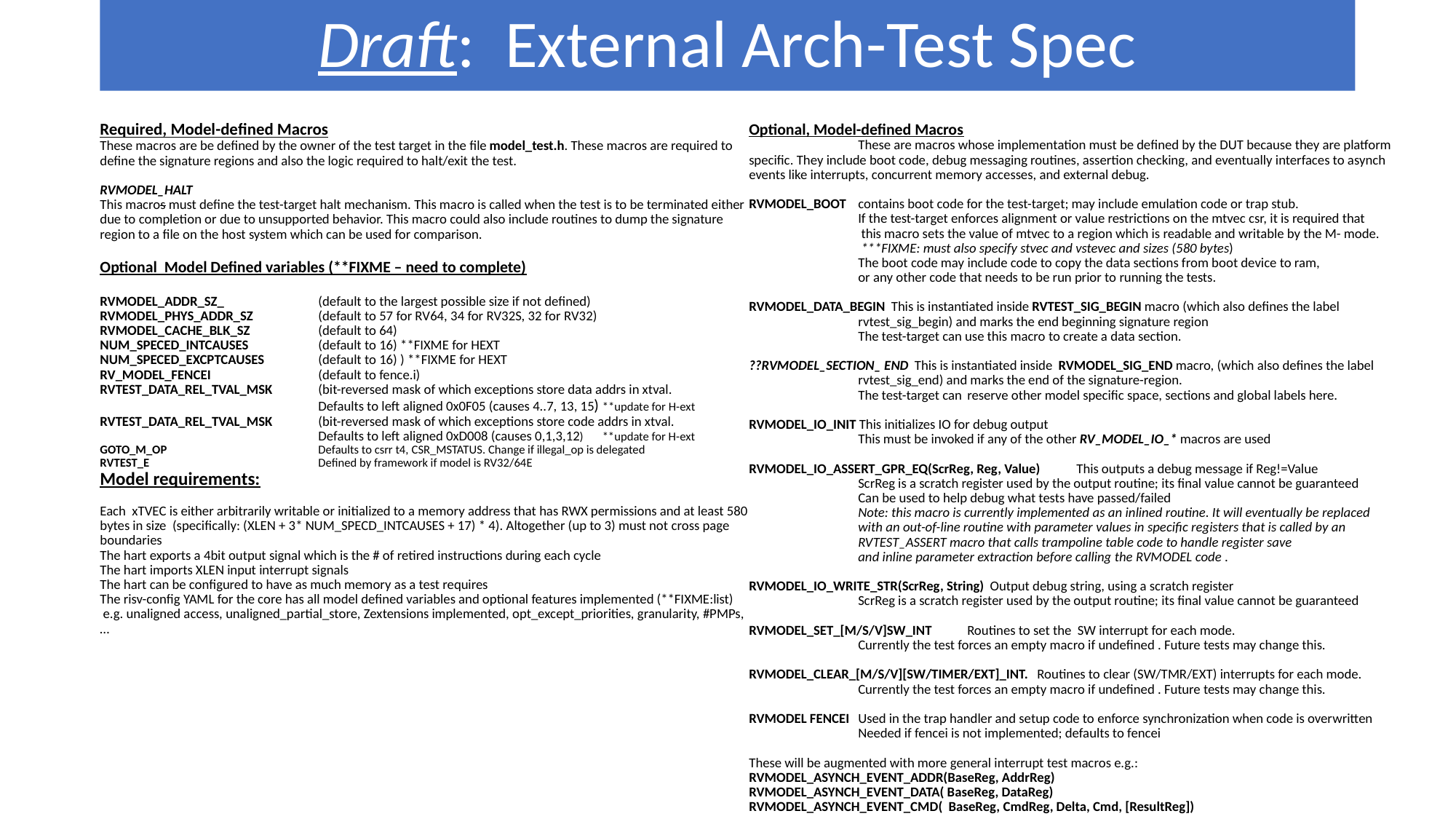

# Draft:  External Arch-Test Spec
Required, Model-defined Macros
These macros are be defined by the owner of the test target in the file model_test.h. These macros are required to define the signature regions and also the logic required to halt/exit the test.

RVMODEL_HALT
This macros must define the test-target halt mechanism. This macro is called when the test is to be terminated either due to completion or due to unsupported behavior. This macro could also include routines to dump the signature region to a file on the host system which can be used for comparison.

Optional  Model Defined variables (**FIXME – need to complete)

RVMODEL_ADDR_SZ_ 	(default to the largest possible size if not defined)
RVMODEL_PHYS_ADDR_SZ  	(default to 57 for RV64, 34 for RV32S, 32 for RV32)
RVMODEL_CACHE_BLK_SZ   	(default to 64)
NUM_SPECED_INTCAUSES	(default to 16) **FIXME for HEXT
NUM_SPECED_EXCPTCAUSES	(default to 16) ) **FIXME for HEXT
RV_MODEL_FENCEI	(default to fence.i)
RVTEST_DATA_REL_TVAL_MSK 	(bit-reversed mask of which exceptions store data addrs in xtval. 		Defaults to left aligned 0x0F05 (causes 4..7, 13, 15) **update for H-ext
RVTEST_DATA_REL_TVAL_MSK 	(bit-reversed mask of which exceptions store code addrs in xtval.
		Defaults to left aligned 0xD008 (causes 0,1,3,12)       **update for H-ext
GOTO_M_OP		Defaults to csrr t4, CSR_MSTATUS. Change if illegal_op is delegated
RVTEST_E		Defined by framework if model is RV32/64E
Model requirements:

Each  xTVEC is either arbitrarily writable or initialized to a memory address that has RWX permissions and at least 580 bytes in size  (specifically: (XLEN + 3* NUM_SPECD_INTCAUSES + 17) * 4). Altogether (up to 3) must not cross page boundaries
The hart exports a 4bit output signal which is the # of retired instructions during each cycle
The hart imports XLEN input interrupt signals
The hart can be configured to have as much memory as a test requires
The risv-config YAML for the core has all model defined variables and optional features implemented (**FIXME:list)
 e.g. unaligned access, unaligned_partial_store, Zextensions implemented, opt_except_priorities, granularity, #PMPs,  …

Optional, Model-defined Macros
	These are macros whose implementation must be defined by the DUT because they are platform specific. They include boot code, debug messaging routines, assertion checking, and eventually interfaces to asynch events like interrupts, concurrent memory accesses, and external debug.

RVMODEL_BOOT	contains boot code for the test-target; may include emulation code or trap stub.
	If the test-target enforces alignment or value restrictions on the mtvec csr, it is required that
	 this macro sets the value of mtvec to a region which is readable and writable by the M- mode.
	 ***FIXME: must also specify stvec and vstevec and sizes (580 bytes)
	The boot code may include code to copy the data sections from boot device to ram,
	or any other code that needs to be run prior to running the tests.

RVMODEL_DATA_BEGIN  This is instantiated inside RVTEST_SIG_BEGIN macro (which also defines the label
	rvtest_sig_begin) and marks the end beginning signature region
	The test-target can use this macro to create a data section.

??RVMODEL_SECTION_ END  This is instantiated inside  RVMODEL_SIG_END macro, (which also defines the label
	rvtest_sig_end) and marks the end of the signature-region.
	The test-target can 	reserve other model specific space, sections and global labels here.

RVMODEL_IO_INIT This initializes IO for debug output
	This must be invoked if any of the other RV_MODEL_IO_* macros are used

RVMODEL_IO_ASSERT_GPR_EQ(ScrReg, Reg, Value) 	This outputs a debug message if Reg!=Value
	ScrReg is a scratch register used by the output routine; its final value cannot be guaranteed
	Can be used to help debug what tests have passed/failed
	Note: this macro is currently implemented as an inlined routine. It will eventually be replaced
	with an out-of-line routine with parameter values in specific registers that is called by an 	RVTEST_ASSERT macro that calls trampoline table code to handle register save
	and inline parameter extraction before calling the RVMODEL code .

RVMODEL_IO_WRITE_STR(ScrReg, String)  Output debug string, using a scratch register
	ScrReg is a scratch register used by the output routine; its final value cannot be guaranteed

RVMODEL_SET_[M/S/V]SW_INT	Routines to set the  SW interrupt for each mode.
	Currently the test forces an empty macro if undefined . Future tests may change this.

RVMODEL_CLEAR_[M/S/V][SW/TIMER/EXT]_INT.   Routines to clear (SW/TMR/EXT) interrupts for each mode.
	Currently the test forces an empty macro if undefined . Future tests may change this.

RVMODEL FENCEI	Used in the trap handler and setup code to enforce synchronization when code is overwritten
	Needed if fencei is not implemented; defaults to fencei

These will be augmented with more general interrupt test macros e.g.:
RVMODEL_ASYNCH_EVENT_ADDR(BaseReg, AddrReg)
RVMODEL_ASYNCH_EVENT_DATA( BaseReg, DataReg)
RVMODEL_ASYNCH_EVENT_CMD(  BaseReg, CmdReg, Delta, Cmd, [ResultReg])